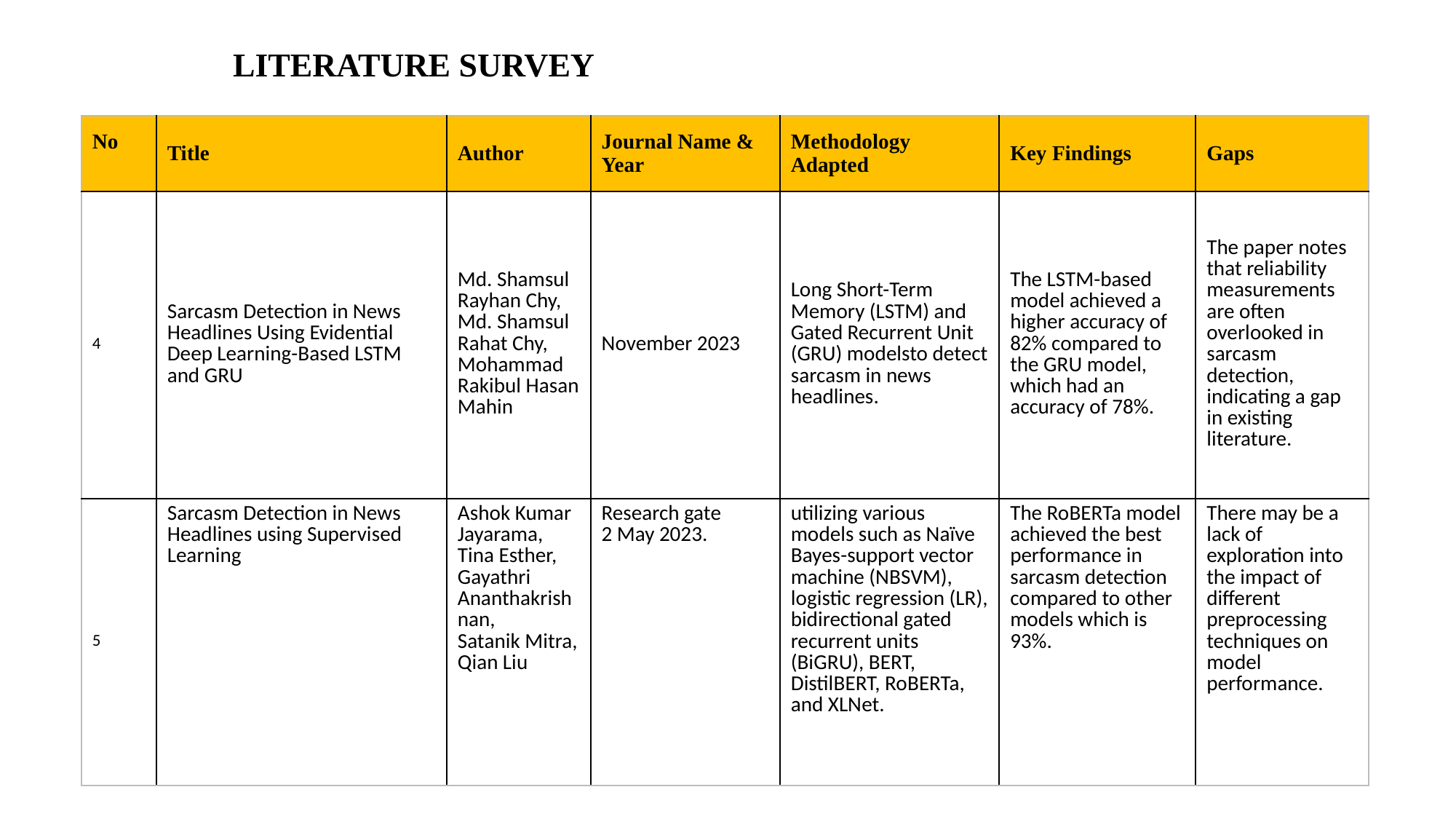

# LITERATURE SURVEY
|  |
| --- |
| No | Title | Author | Journal Name & Year | Methodology Adapted | Key Findings | Gaps |
| --- | --- | --- | --- | --- | --- | --- |
| 4 | Sarcasm Detection in News Headlines Using Evidential Deep Learning-Based LSTM and GRU | Md. Shamsul Rayhan Chy, Md. Shamsul Rahat Chy, Mohammad Rakibul Hasan Mahin | November 2023 | Long Short-Term Memory (LSTM) and Gated Recurrent Unit (GRU) modelsto detect sarcasm in news headlines. | The LSTM-based model achieved a higher accuracy of 82% compared to the GRU model, which had an accuracy of 78%. | The paper notes that reliability measurements are often overlooked in sarcasm detection, indicating a gap in existing literature. |
| 5 | Sarcasm Detection in News Headlines using Supervised Learning | Ashok Kumar Jayarama, Tina Esther, Gayathri Ananthakrishnan, Satanik Mitra, Qian Liu | Research gate 2 May 2023. | utilizing various models such as Naïve Bayes-support vector machine (NBSVM), logistic regression (LR), bidirectional gated recurrent units (BiGRU), BERT, DistilBERT, RoBERTa, and XLNet. | The RoBERTa model achieved the best performance in sarcasm detection compared to other models which is 93%. | There may be a lack of exploration into the impact of different preprocessing techniques on model performance. |